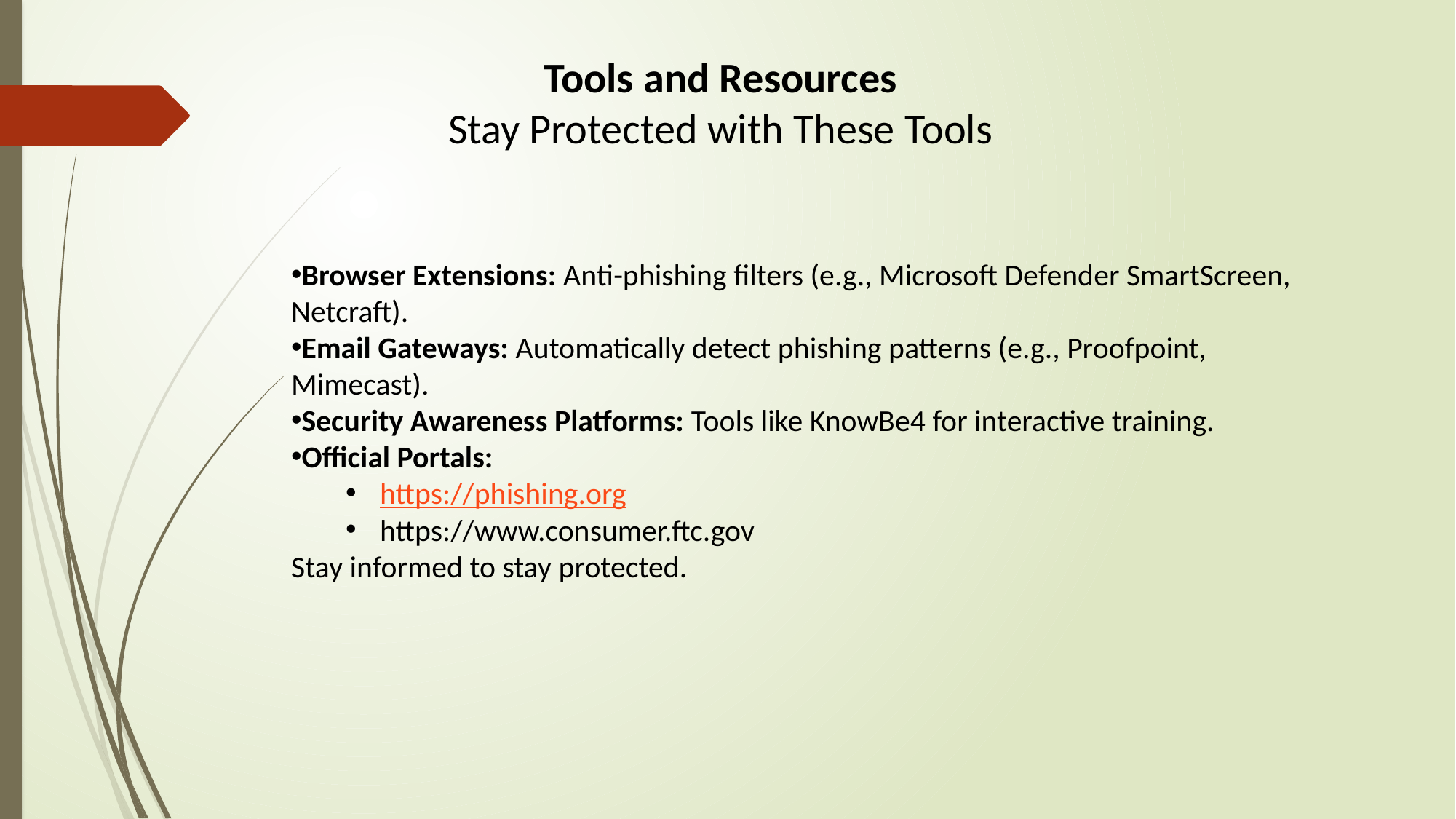

Tools and Resources
Stay Protected with These Tools

Browser Extensions: Anti-phishing filters (e.g., Microsoft Defender SmartScreen, Netcraft).
Email Gateways: Automatically detect phishing patterns (e.g., Proofpoint, Mimecast).
Security Awareness Platforms: Tools like KnowBe4 for interactive training.
Official Portals:
https://phishing.org
https://www.consumer.ftc.gov
Stay informed to stay protected.